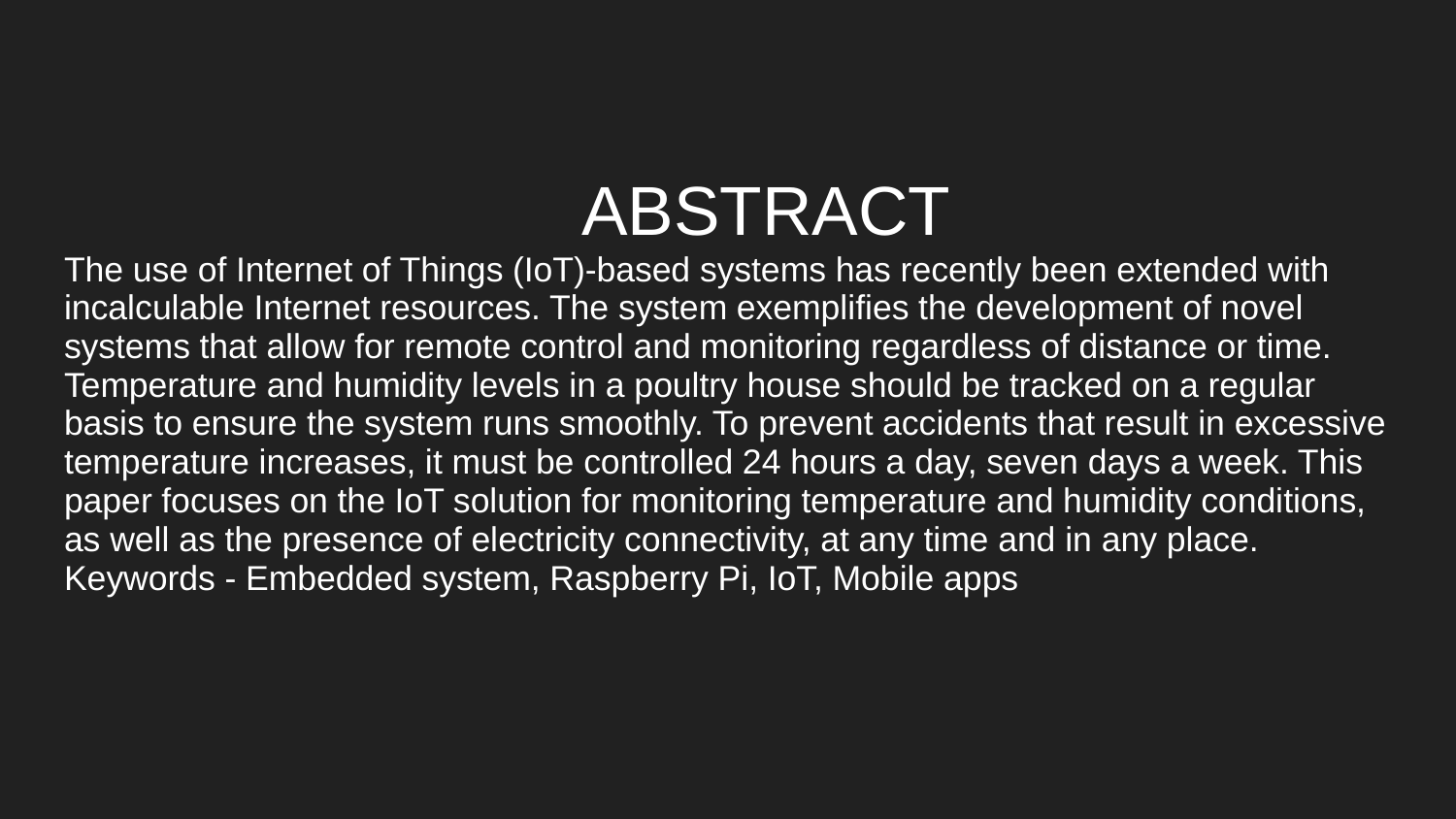

# ABSTRACT The use of Internet of Things (IoT)-based systems has recently been extended with incalculable Internet resources. The system exemplifies the development of novel systems that allow for remote control and monitoring regardless of distance or time. Temperature and humidity levels in a poultry house should be tracked on a regular basis to ensure the system runs smoothly. To prevent accidents that result in excessive temperature increases, it must be controlled 24 hours a day, seven days a week. This paper focuses on the IoT solution for monitoring temperature and humidity conditions, as well as the presence of electricity connectivity, at any time and in any place. Keywords - Embedded system, Raspberry Pi, IoT, Mobile apps